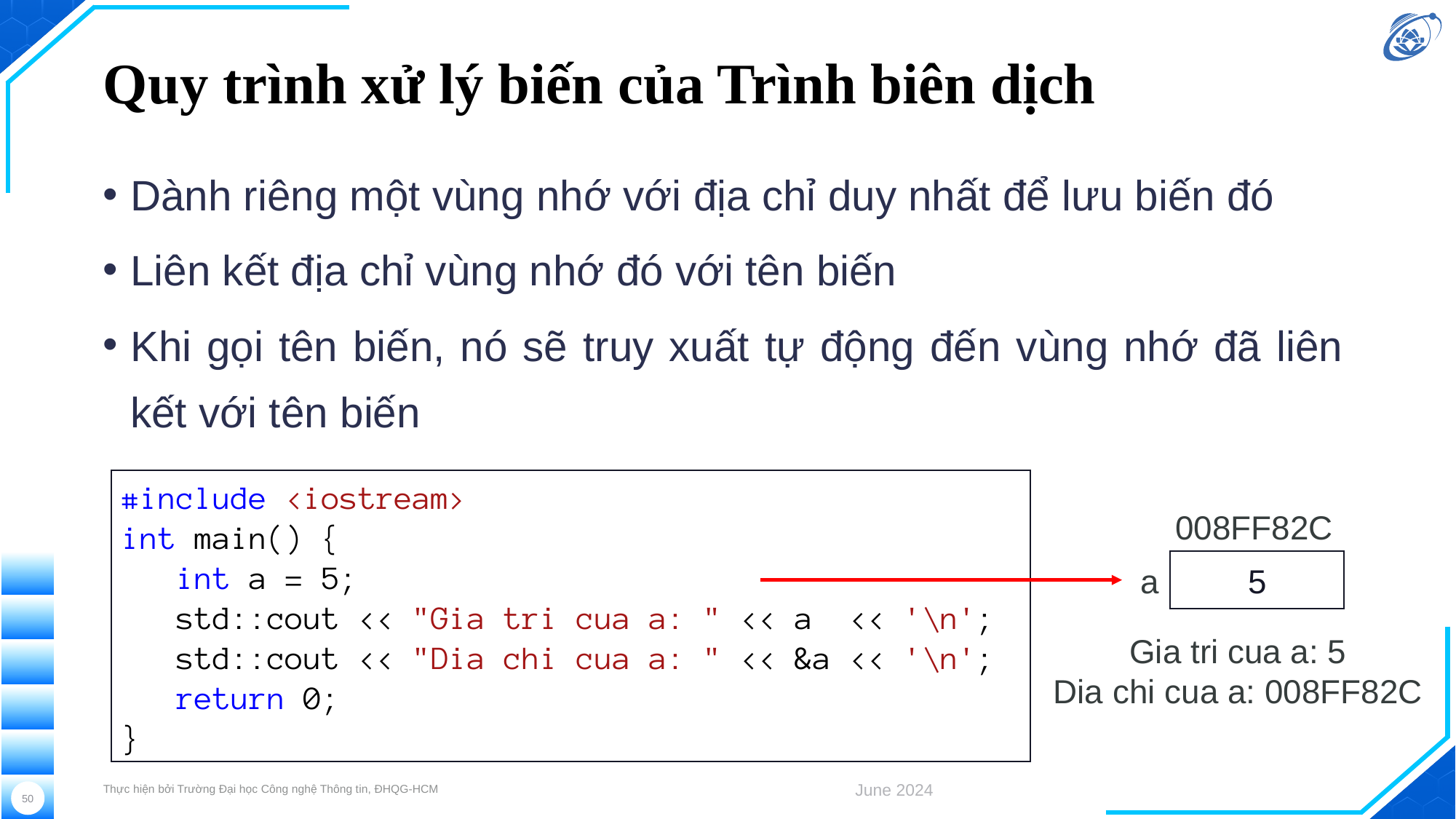

# Quy trình xử lý biến của Trình biên dịch
Dành riêng một vùng nhớ với địa chỉ duy nhất để lưu biến đó
Liên kết địa chỉ vùng nhớ đó với tên biến
Khi gọi tên biến, nó sẽ truy xuất tự động đến vùng nhớ đã liên kết với tên biến
#include <iostream>
int main() {
int a = 5;
std::cout << "Gia tri cua a: " << a  << '\n';
std::cout << "Dia chi cua a: " << &a << '\n';
return 0;
}
008FF82C
5
a
Gia tri cua a: 5
Dia chi cua a: 008FF82C
Thực hiện bởi Trường Đại học Công nghệ Thông tin, ĐHQG-HCM
June 2024
50